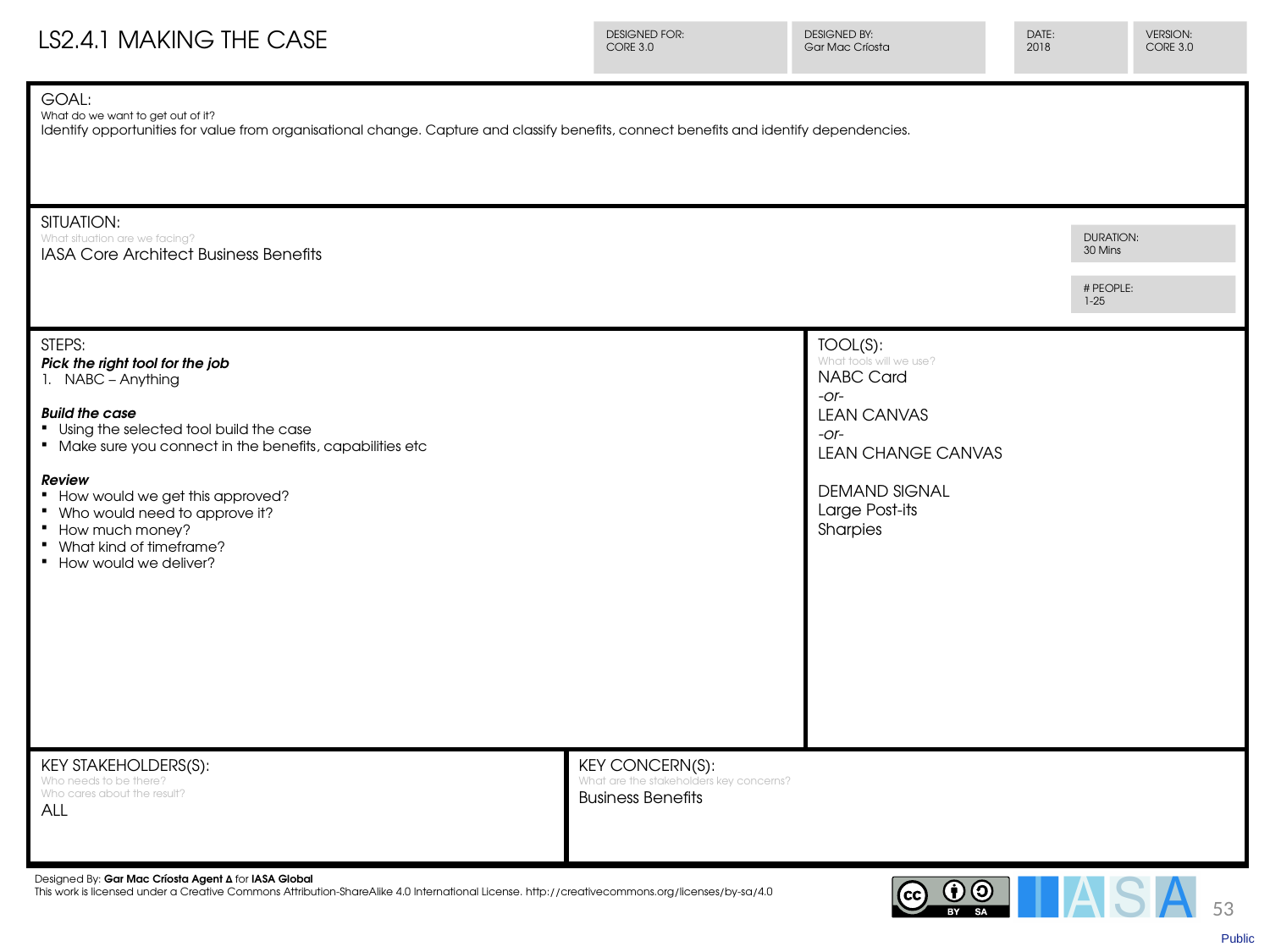

LS2.4.1 MAKING THE CASE
VERSION:
CORE 3.0
DESIGNED FOR:
CORE 3.0
DESIGNED BY:
Gar Mac Críosta
DATE:
2018

GOAL:
What do we want to get out of it?
Identify opportunities for value from organisational change. Capture and classify benefits, connect benefits and identify dependencies.

SITUATION:
What situation are we facing?
IASA Core Architect Business Benefits
STEPS:
Pick the right tool for the job
NABC – Anything

Build the case
Using the selected tool build the case
Make sure you connect in the benefits, capabilities etc

Review
How would we get this approved?
Who would need to approve it?
How much money?
What kind of timeframe?
How would we deliver?

TOOL(S):
What tools will we use?
NABC Card
-or-
LEAN CANVAS
-or-
LEAN CHANGE CANVAS

DEMAND SIGNAL
Large Post-its
Sharpies

KEY STAKEHOLDERS(S):
Who needs to be there?
Who cares about the result?
ALL
KEY CONCERN(S):
What are the stakeholders key concerns?
Business Benefits
Designed By: Gar Mac Críosta Agent ∆ for IASA Global
This work is licensed under a Creative Commons Attribution-ShareAlike 4.0 International License. http://creativecommons.org/licenses/by-sa/4.0
DURATION:
30 Mins

# PEOPLE:
1-25

53